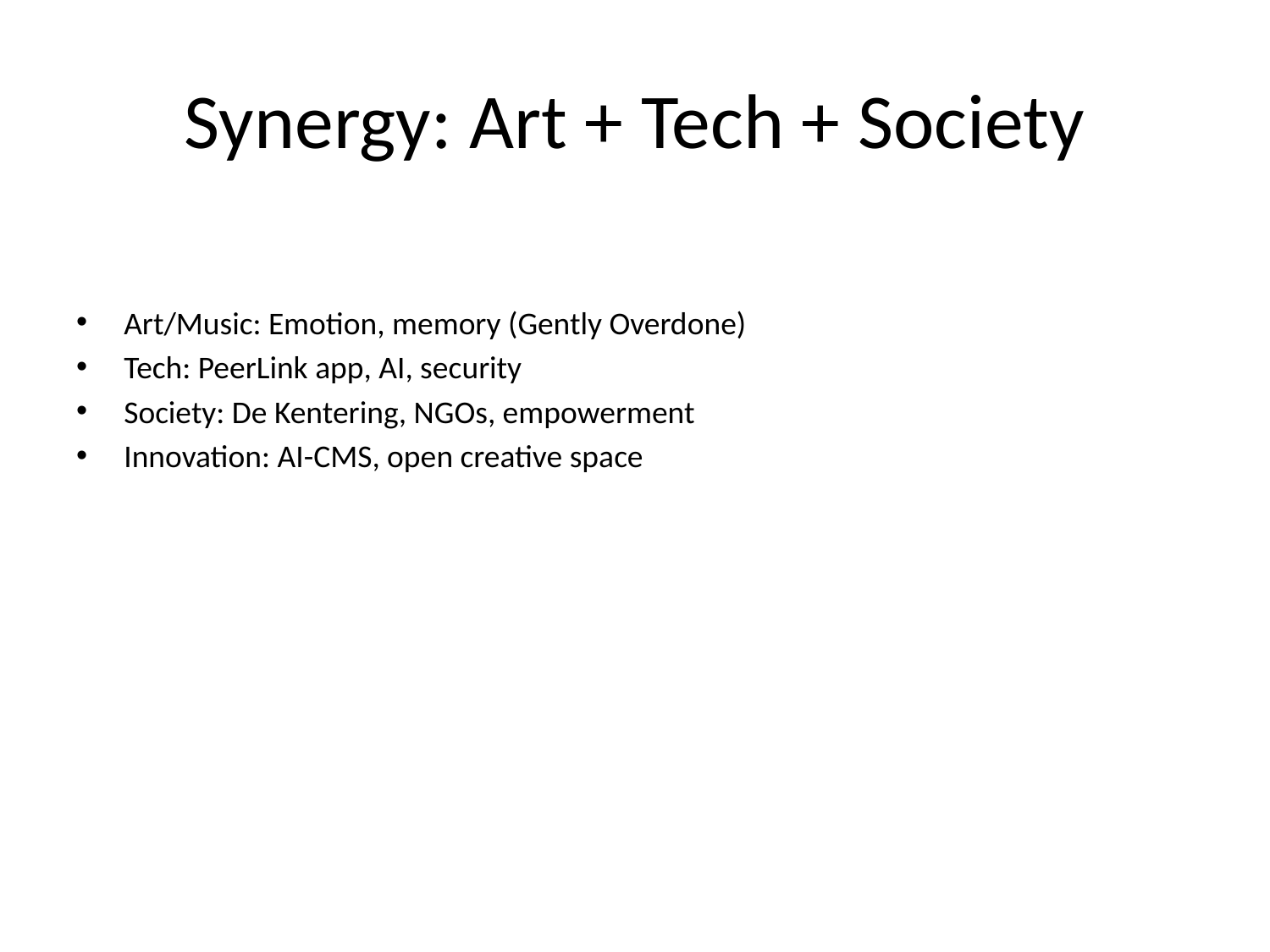

# Synergy: Art + Tech + Society

Art/Music: Emotion, memory (Gently Overdone)
Tech: PeerLink app, AI, security
Society: De Kentering, NGOs, empowerment
Innovation: AI-CMS, open creative space